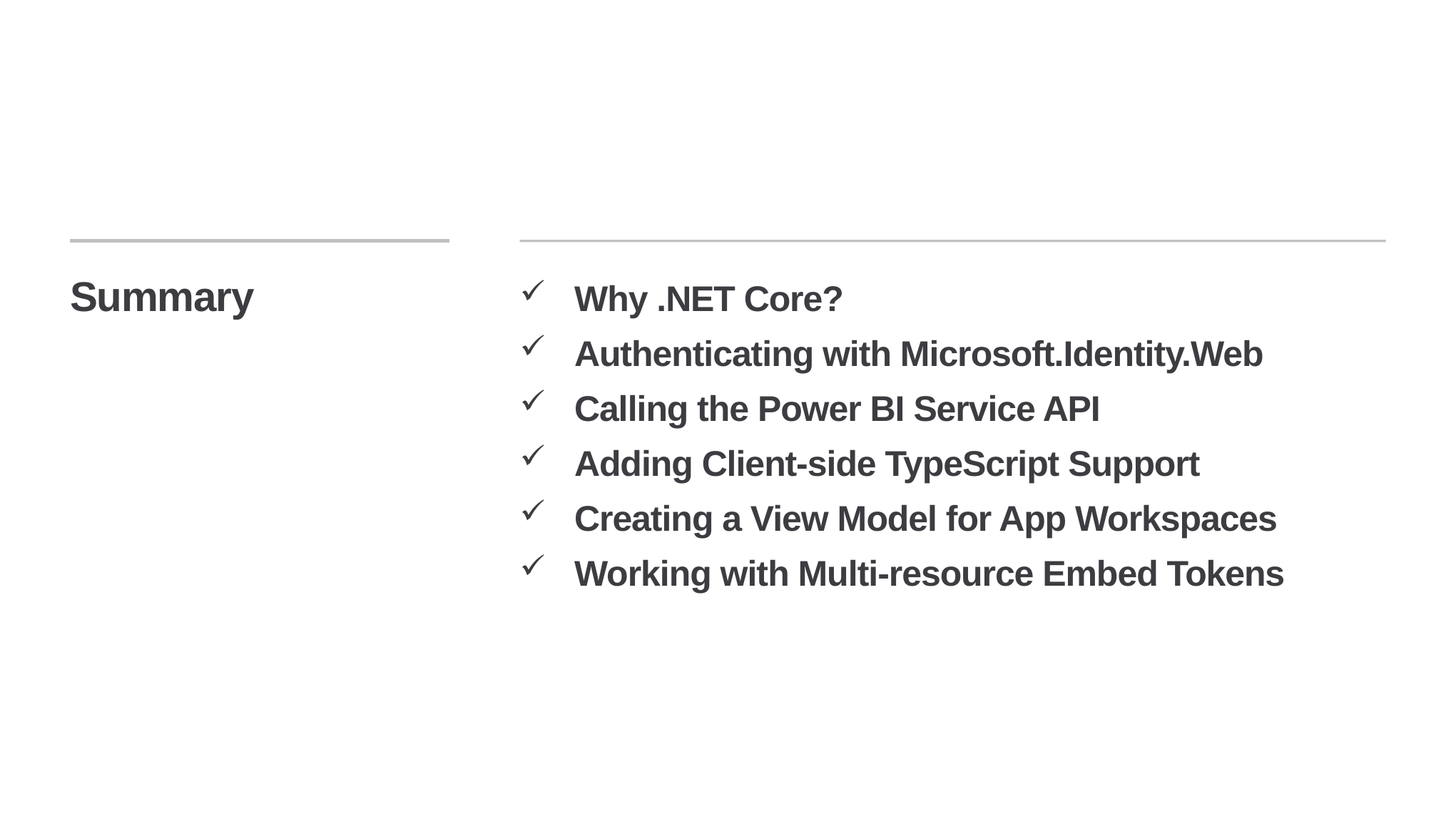

# Summary
Why .NET Core?
Authenticating with Microsoft.Identity.Web
Calling the Power BI Service API
Adding Client-side TypeScript Support
Creating a View Model for App Workspaces
Working with Multi-resource Embed Tokens